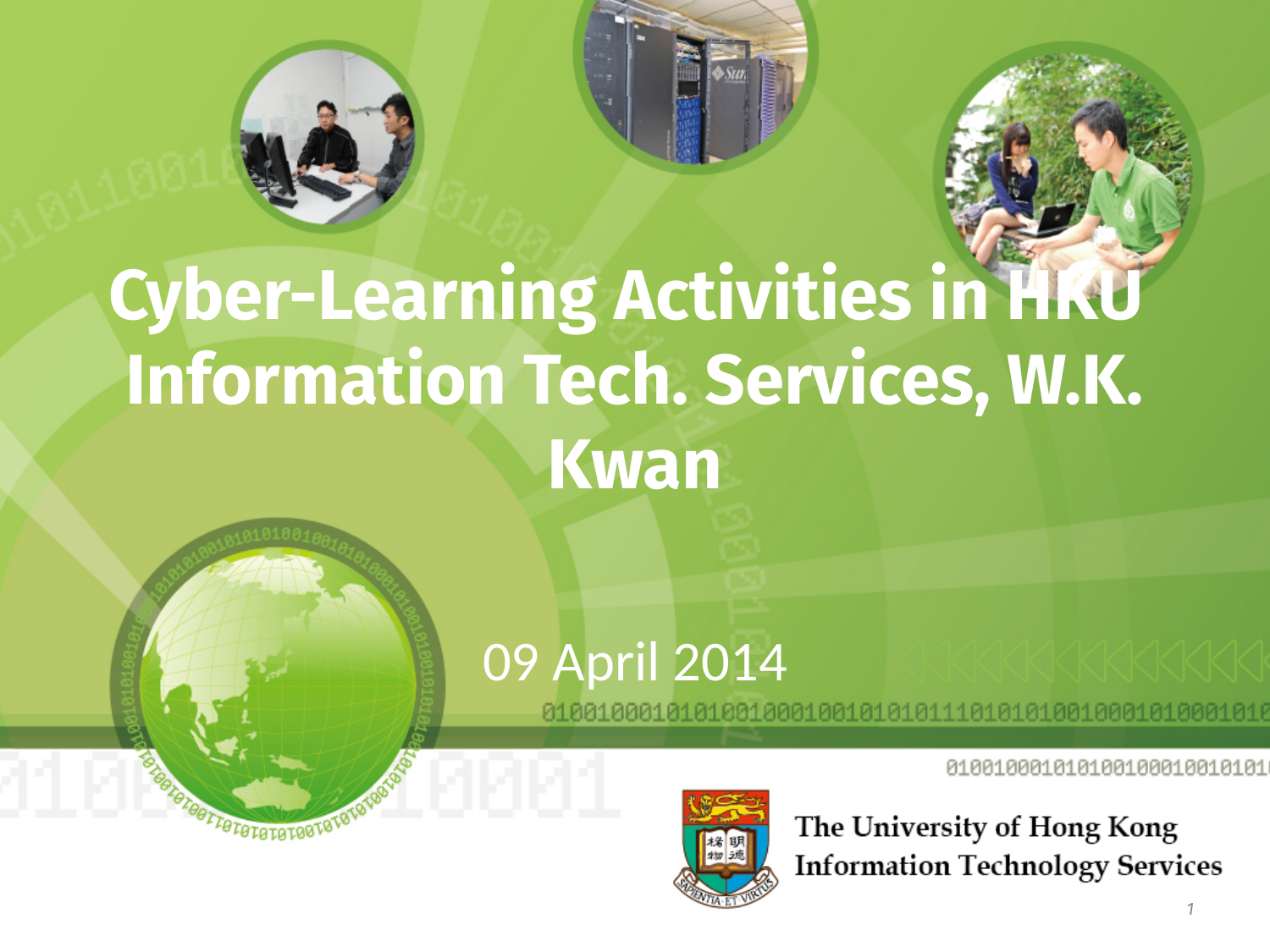

# Cyber-Learning Activities in HKU Information Tech. Services, W.K. Kwan

09 April 2014
1